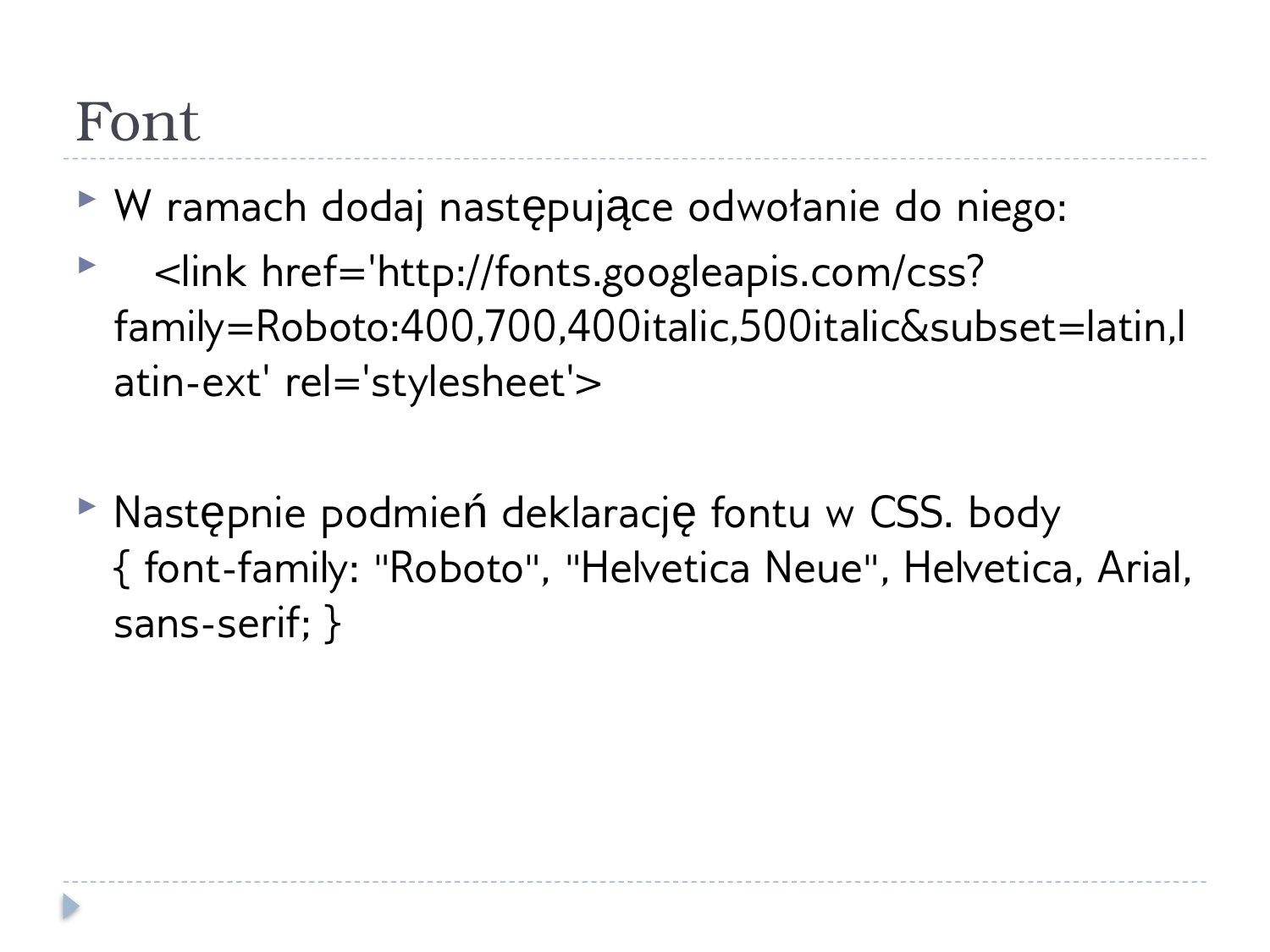

# Font
W ramach dodaj następujące odwołanie do niego:
   <link href='http://fonts.googleapis.com/css?family=Roboto:400,700,400italic,500italic&subset=latin,latin-ext' rel='stylesheet'>

Następnie podmień deklarację fontu w CSS. body { font-family: "Roboto", "Helvetica Neue", Helvetica, Arial, sans-serif; }